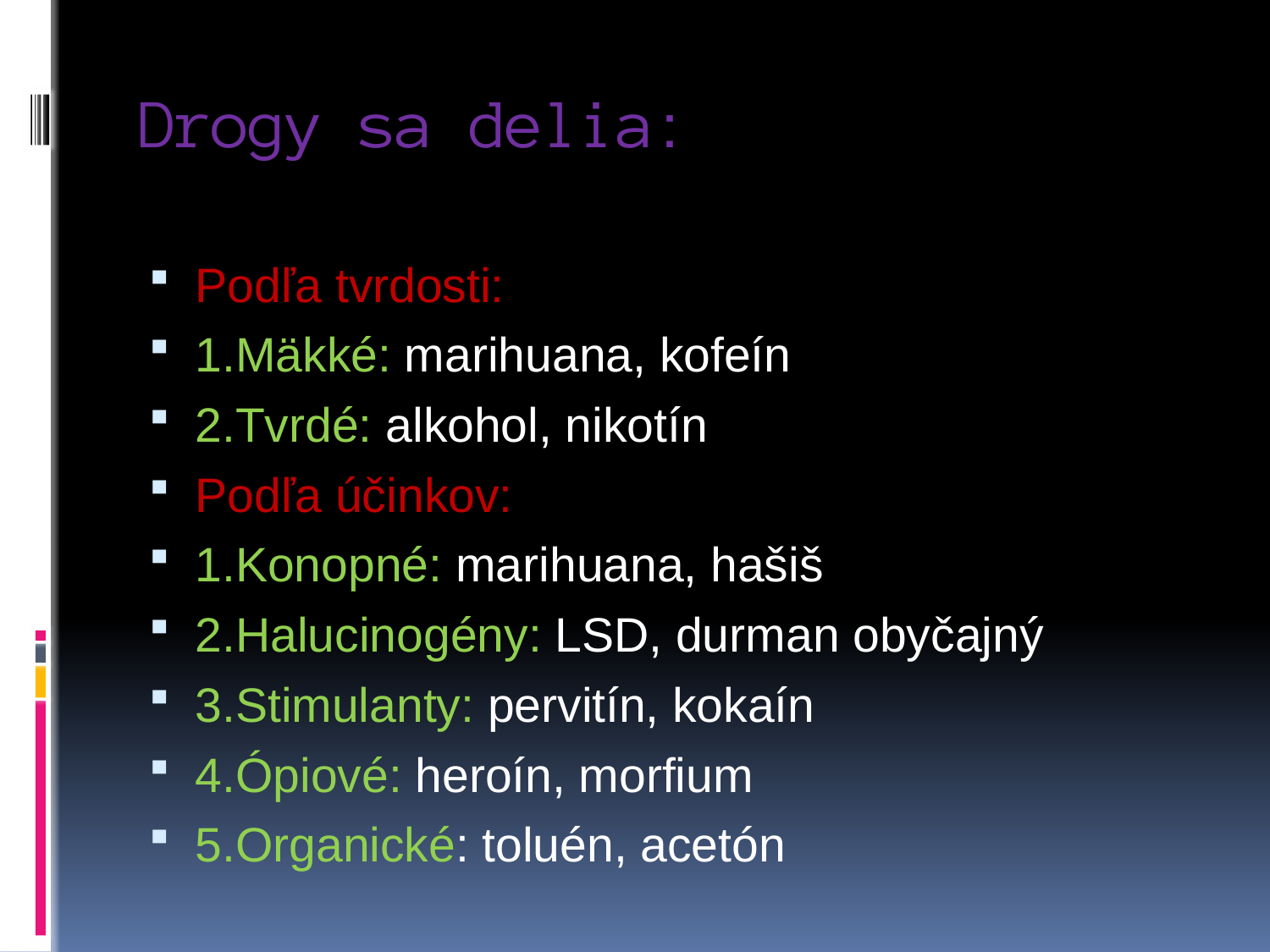

# Drogy sa delia:
Podľa tvrdosti:
1.Mäkké: marihuana, kofeín
2.Tvrdé: alkohol, nikotín
Podľa účinkov:
1.Konopné: marihuana, hašiš
2.Halucinogény: LSD, durman obyčajný
3.Stimulanty: pervitín, kokaín
4.Ópiové: heroín, morfium
5.Organické: toluén, acetón